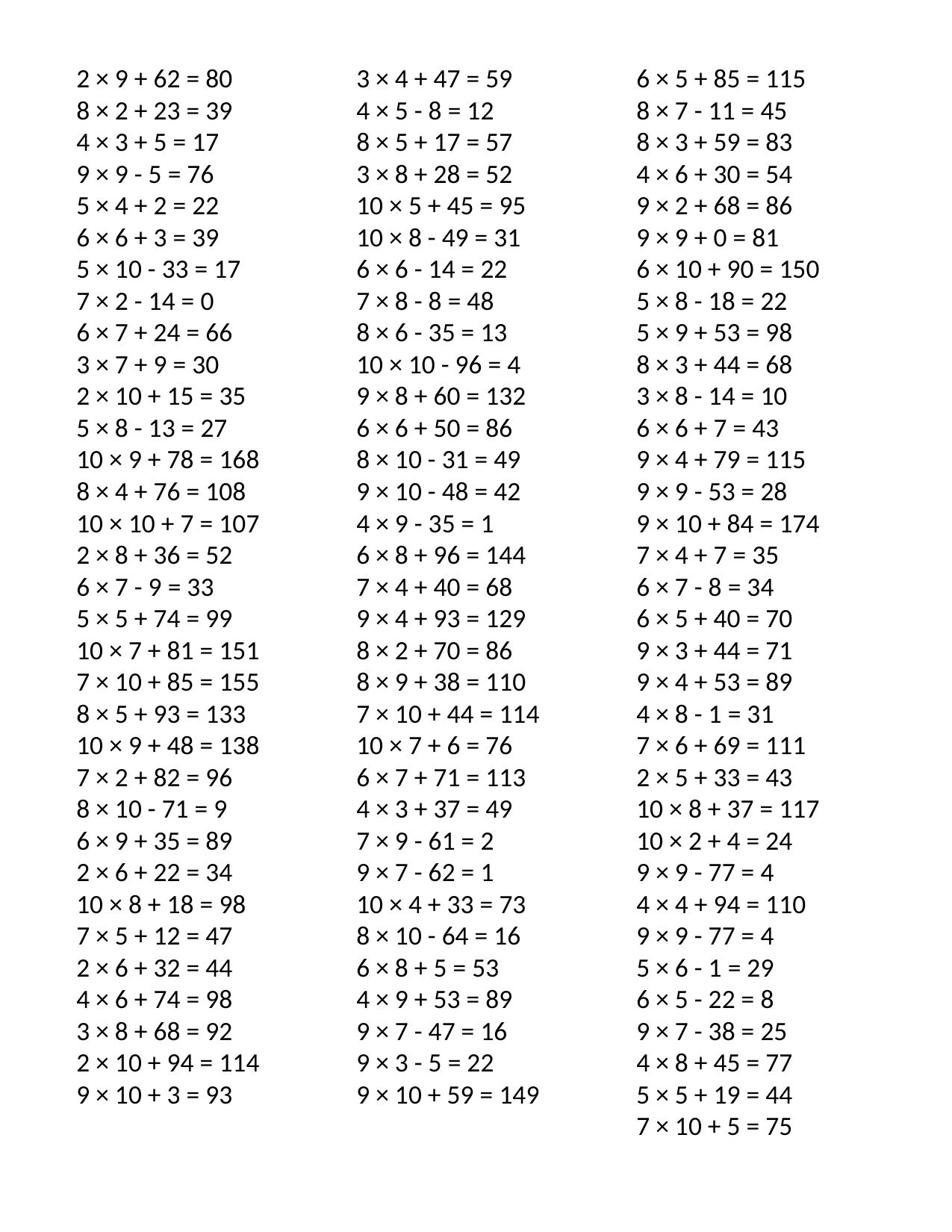

2 × 9 + 62 = 80
8 × 2 + 23 = 39
4 × 3 + 5 = 17
9 × 9 - 5 = 76
5 × 4 + 2 = 22
6 × 6 + 3 = 39
5 × 10 - 33 = 17
7 × 2 - 14 = 0
6 × 7 + 24 = 66
3 × 7 + 9 = 30
2 × 10 + 15 = 35
5 × 8 - 13 = 27
10 × 9 + 78 = 168
8 × 4 + 76 = 108
10 × 10 + 7 = 107
2 × 8 + 36 = 52
6 × 7 - 9 = 33
5 × 5 + 74 = 99
10 × 7 + 81 = 151
7 × 10 + 85 = 155
8 × 5 + 93 = 133
10 × 9 + 48 = 138
7 × 2 + 82 = 96
8 × 10 - 71 = 9
6 × 9 + 35 = 89
2 × 6 + 22 = 34
10 × 8 + 18 = 98
7 × 5 + 12 = 47
2 × 6 + 32 = 44
4 × 6 + 74 = 98
3 × 8 + 68 = 92
2 × 10 + 94 = 114
9 × 10 + 3 = 93

3 × 4 + 47 = 59
4 × 5 - 8 = 12
8 × 5 + 17 = 57
3 × 8 + 28 = 52
10 × 5 + 45 = 95
10 × 8 - 49 = 31
6 × 6 - 14 = 22
7 × 8 - 8 = 48
8 × 6 - 35 = 13
10 × 10 - 96 = 4
9 × 8 + 60 = 132
6 × 6 + 50 = 86
8 × 10 - 31 = 49
9 × 10 - 48 = 42
4 × 9 - 35 = 1
6 × 8 + 96 = 144
7 × 4 + 40 = 68
9 × 4 + 93 = 129
8 × 2 + 70 = 86
8 × 9 + 38 = 110
7 × 10 + 44 = 114
10 × 7 + 6 = 76
6 × 7 + 71 = 113
4 × 3 + 37 = 49
7 × 9 - 61 = 2
9 × 7 - 62 = 1
10 × 4 + 33 = 73
8 × 10 - 64 = 16
6 × 8 + 5 = 53
4 × 9 + 53 = 89
9 × 7 - 47 = 16
9 × 3 - 5 = 22
9 × 10 + 59 = 149

6 × 5 + 85 = 115
8 × 7 - 11 = 45
8 × 3 + 59 = 83
4 × 6 + 30 = 54
9 × 2 + 68 = 86
9 × 9 + 0 = 81
6 × 10 + 90 = 150
5 × 8 - 18 = 22
5 × 9 + 53 = 98
8 × 3 + 44 = 68
3 × 8 - 14 = 10
6 × 6 + 7 = 43
9 × 4 + 79 = 115
9 × 9 - 53 = 28
9 × 10 + 84 = 174
7 × 4 + 7 = 35
6 × 7 - 8 = 34
6 × 5 + 40 = 70
9 × 3 + 44 = 71
9 × 4 + 53 = 89
4 × 8 - 1 = 31
7 × 6 + 69 = 111
2 × 5 + 33 = 43
10 × 8 + 37 = 117
10 × 2 + 4 = 24
9 × 9 - 77 = 4
4 × 4 + 94 = 110
9 × 9 - 77 = 4
5 × 6 - 1 = 29
6 × 5 - 22 = 8
9 × 7 - 38 = 25
4 × 8 + 45 = 77
5 × 5 + 19 = 44
7 × 10 + 5 = 75